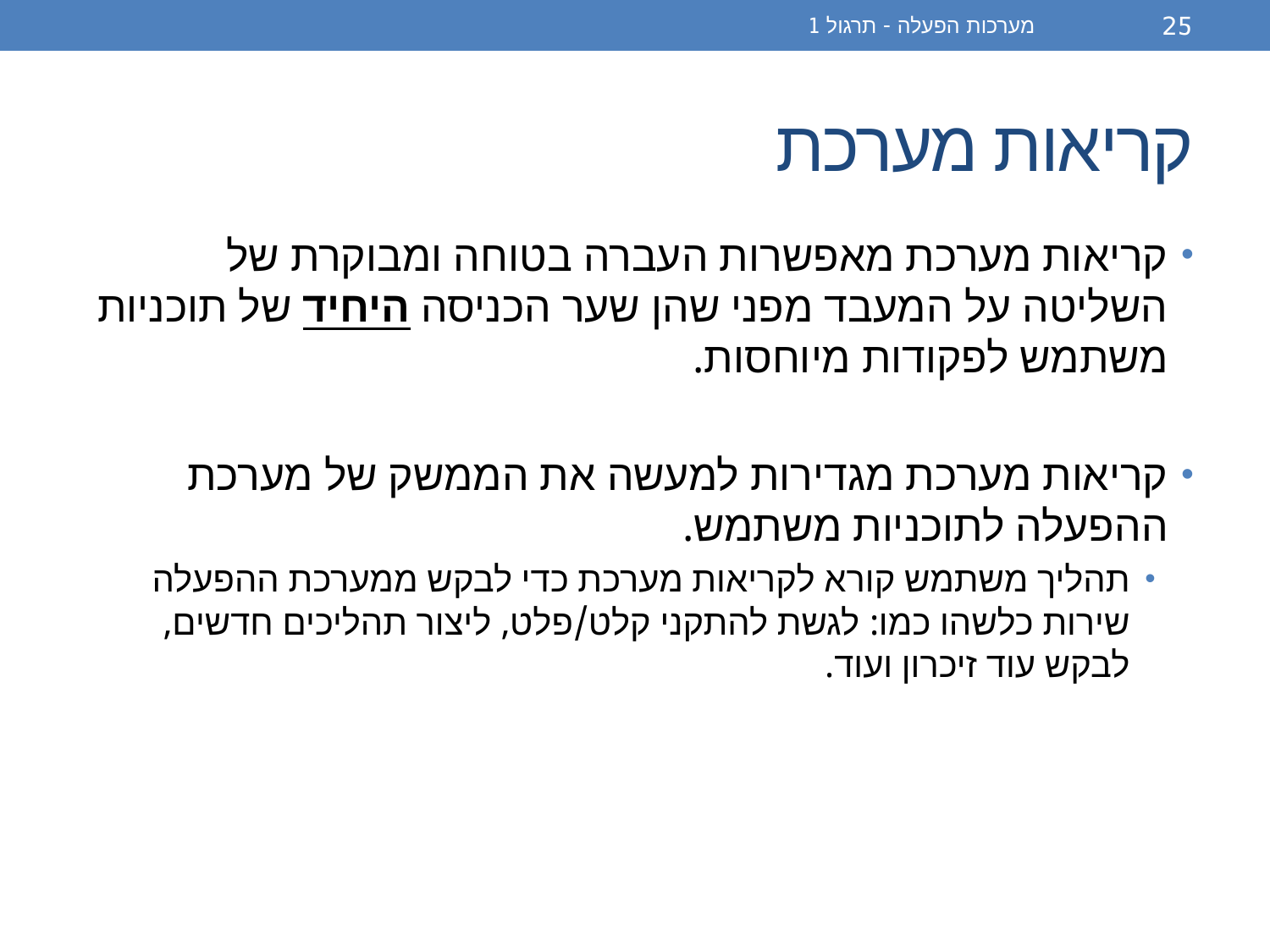

מערכות הפעלה - תרגול 1
25
# קריאות מערכת
קריאות מערכת מאפשרות העברה בטוחה ומבוקרת של השליטה על המעבד מפני שהן שער הכניסה היחיד של תוכניות משתמש לפקודות מיוחסות.

קריאות מערכת מגדירות למעשה את הממשק של מערכת ההפעלה לתוכניות משתמש.
תהליך משתמש קורא לקריאות מערכת כדי לבקש ממערכת ההפעלה שירות כלשהו כמו: לגשת להתקני קלט/פלט, ליצור תהליכים חדשים, לבקש עוד זיכרון ועוד.